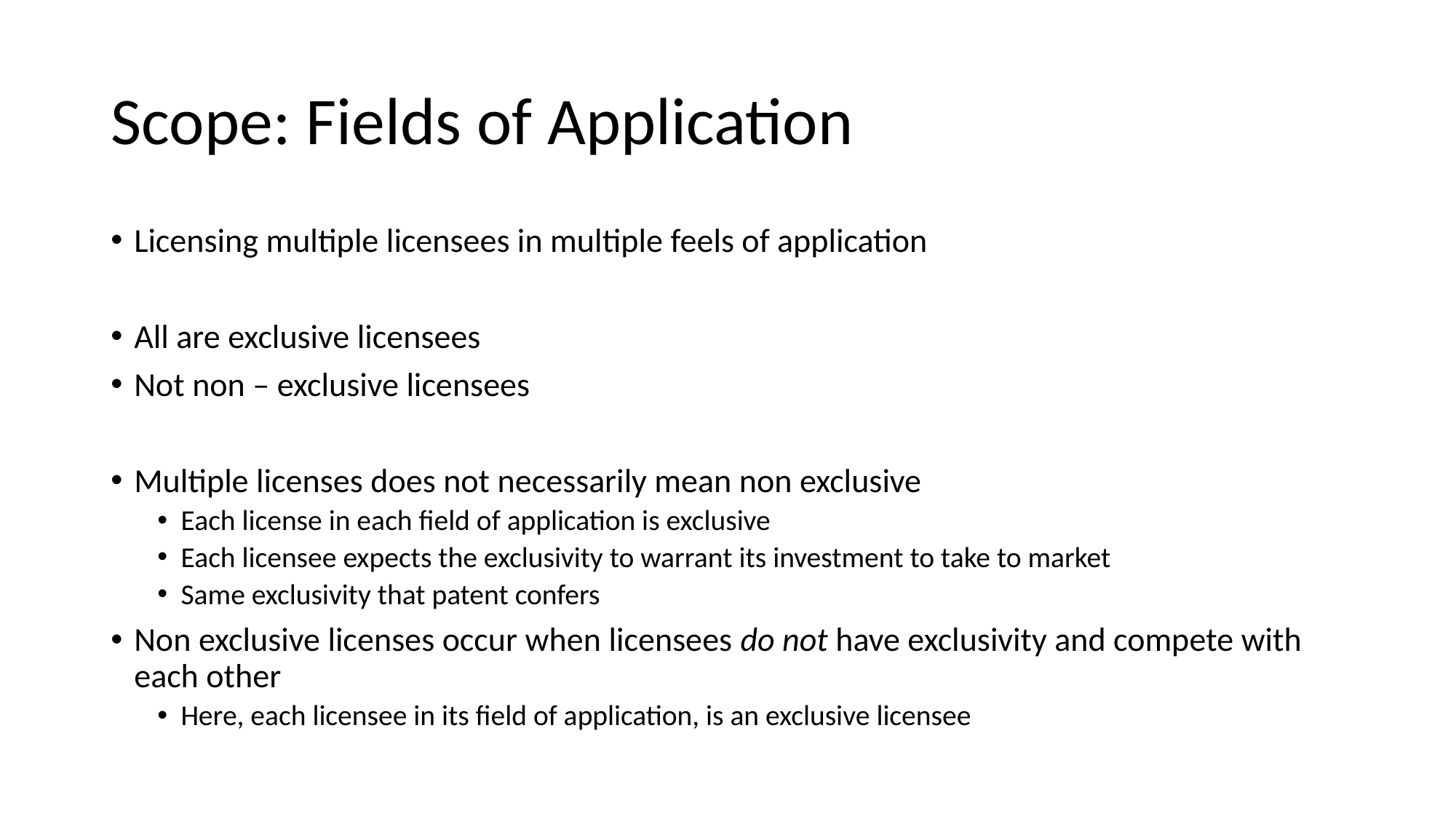

# Scope: Fields of Application
Licensing multiple licensees in multiple feels of application

All are exclusive licensees
Not non – exclusive licensees

Multiple licenses does not necessarily mean non exclusive
Each license in each field of application is exclusive
Each licensee expects the exclusivity to warrant its investment to take to market
Same exclusivity that patent confers
Non exclusive licenses occur when licensees do not have exclusivity and compete with each other
Here, each licensee in its field of application, is an exclusive licensee